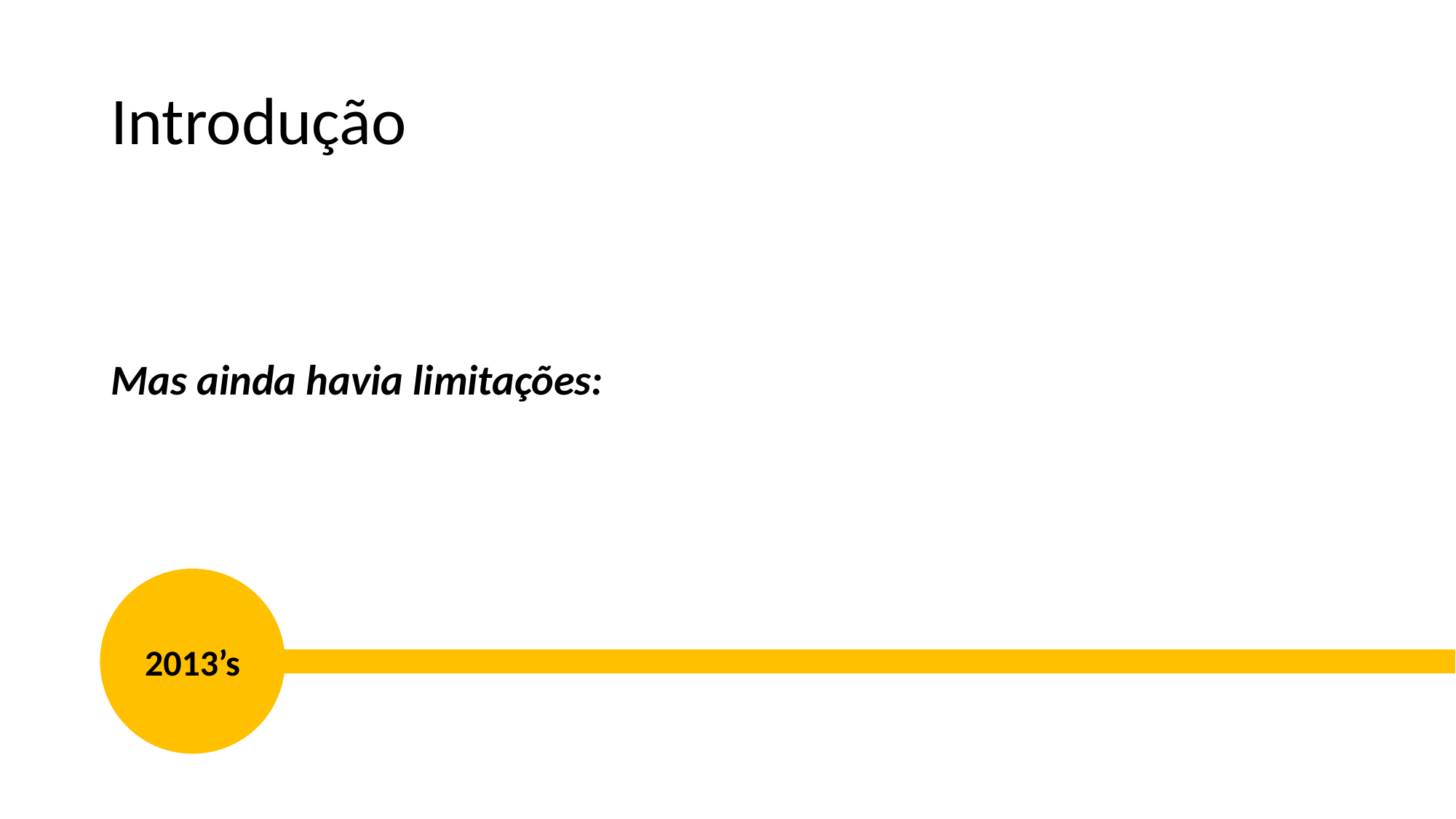

# Introdução
Mas ainda havia limitações:
2013’s